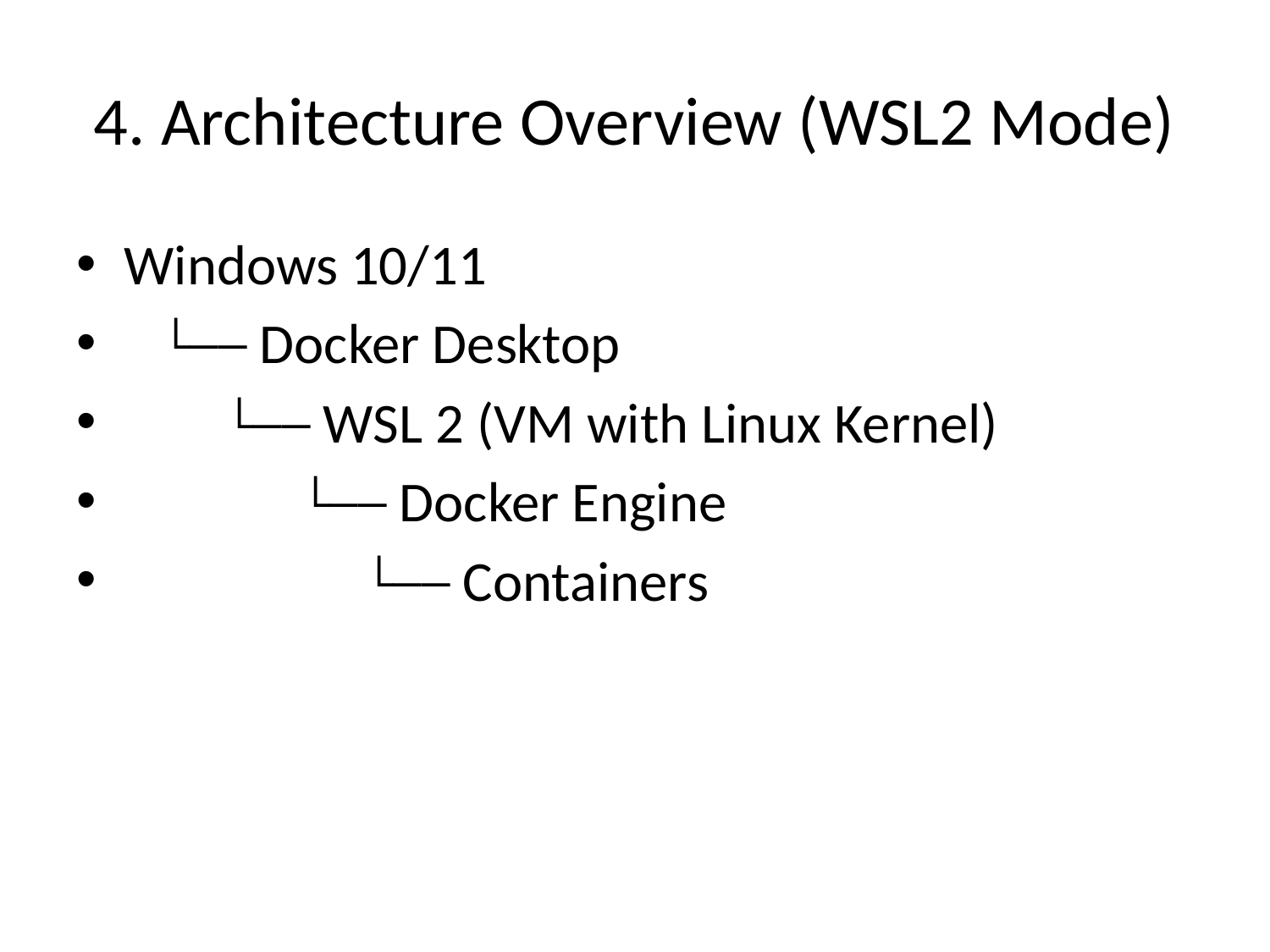

# 4. Architecture Overview (WSL2 Mode)
Windows 10/11
   └── Docker Desktop
        └── WSL 2 (VM with Linux Kernel)
              └── Docker Engine
                   └── Containers